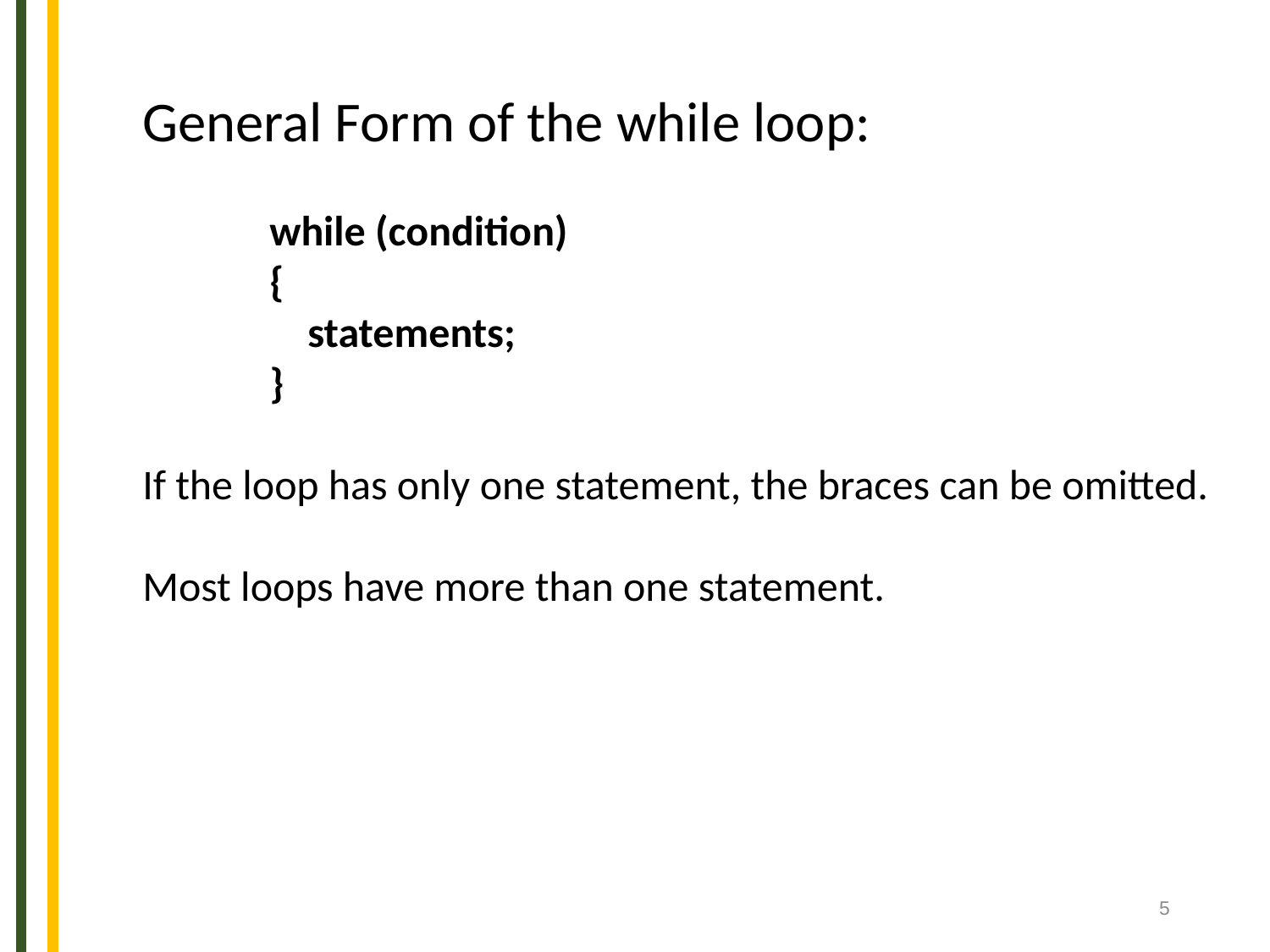

General Form of the while loop:

	while (condition)
	{
	    statements;
	}

If the loop has only one statement, the braces can be omitted.

Most loops have more than one statement.

5